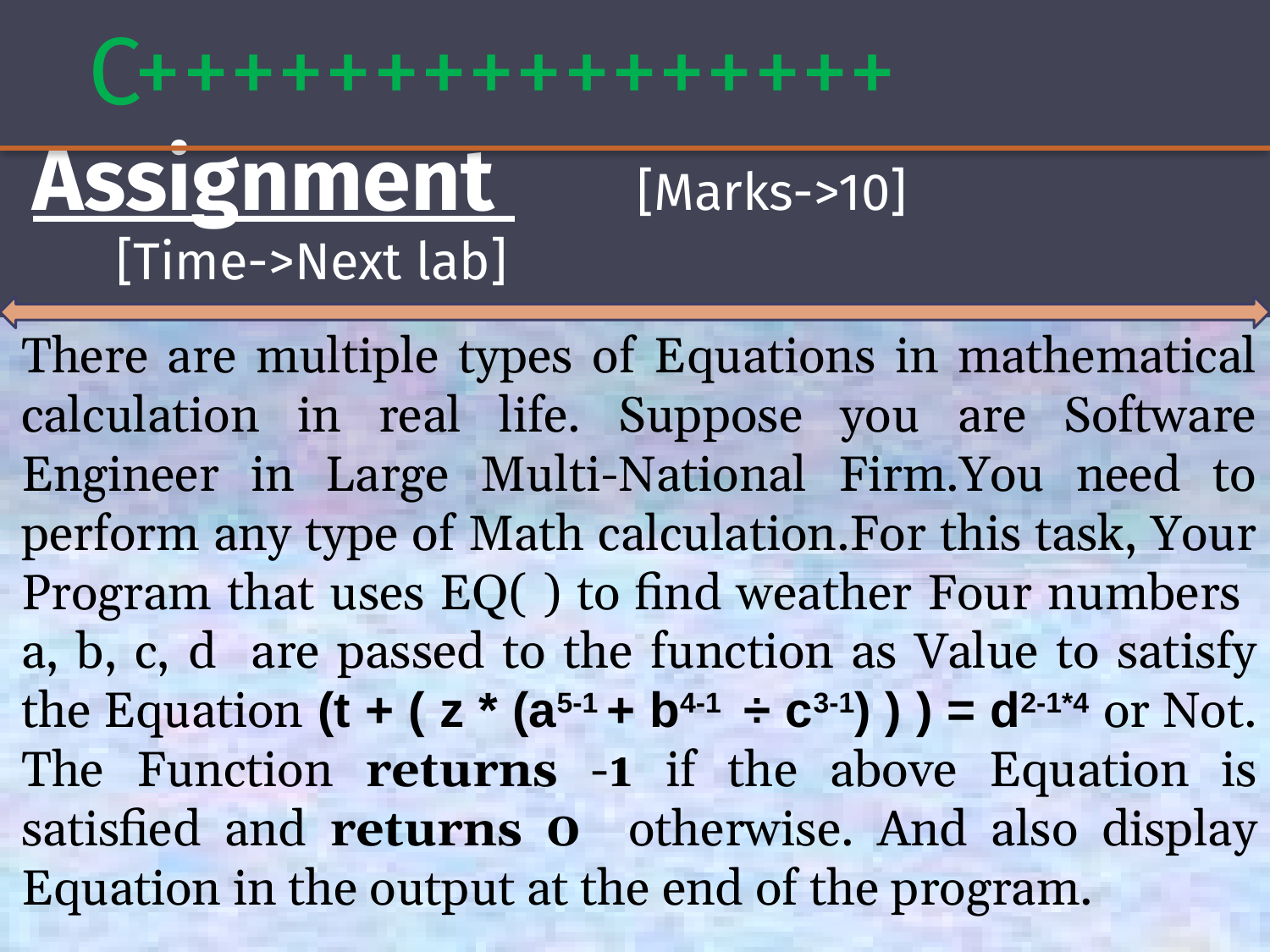

# C++++++++++++++++ Assignment  	[Marks->10] [Time->Next lab]

There are multiple types of Equations in mathematical calculation in real life. Suppose you are Software Engineer in Large Multi-National Firm.You need to perform any type of Math calculation.For this task, Your Program that uses EQ( ) to find weather Four numbers  a, b, c, d  are passed to the function as Value to satisfy the Equation (t + ( z * (a5-1 + b4-1  ÷ c3-1) ) ) = d2-1*4 or Not. The Function returns -1 if the above Equation is satisfied and returns 0  otherwise. And also display Equation in the output at the end of the program.